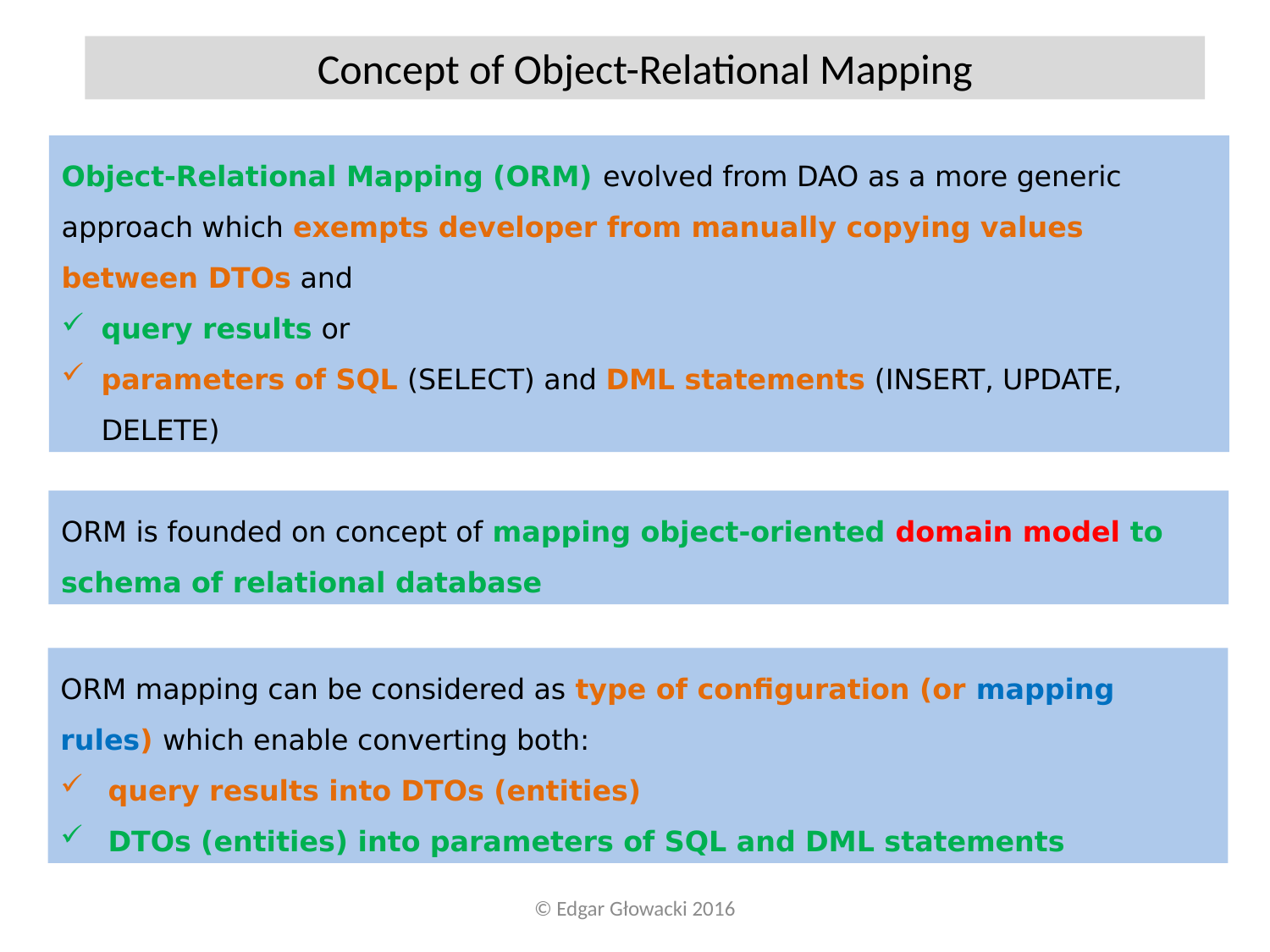

Concept of Object-Relational Mapping
Object-Relational Mapping (ORM) evolved from DAO as a more generic approach which exempts developer from manually copying values between DTOs and
query results or
parameters of SQL (SELECT) and DML statements (INSERT, UPDATE, DELETE)
ORM is founded on concept of mapping object-oriented domain model to schema of relational database
ORM mapping can be considered as type of configuration (or mapping rules) which enable converting both:
query results into DTOs (entities)
DTOs (entities) into parameters of SQL and DML statements
© Edgar Głowacki 2016